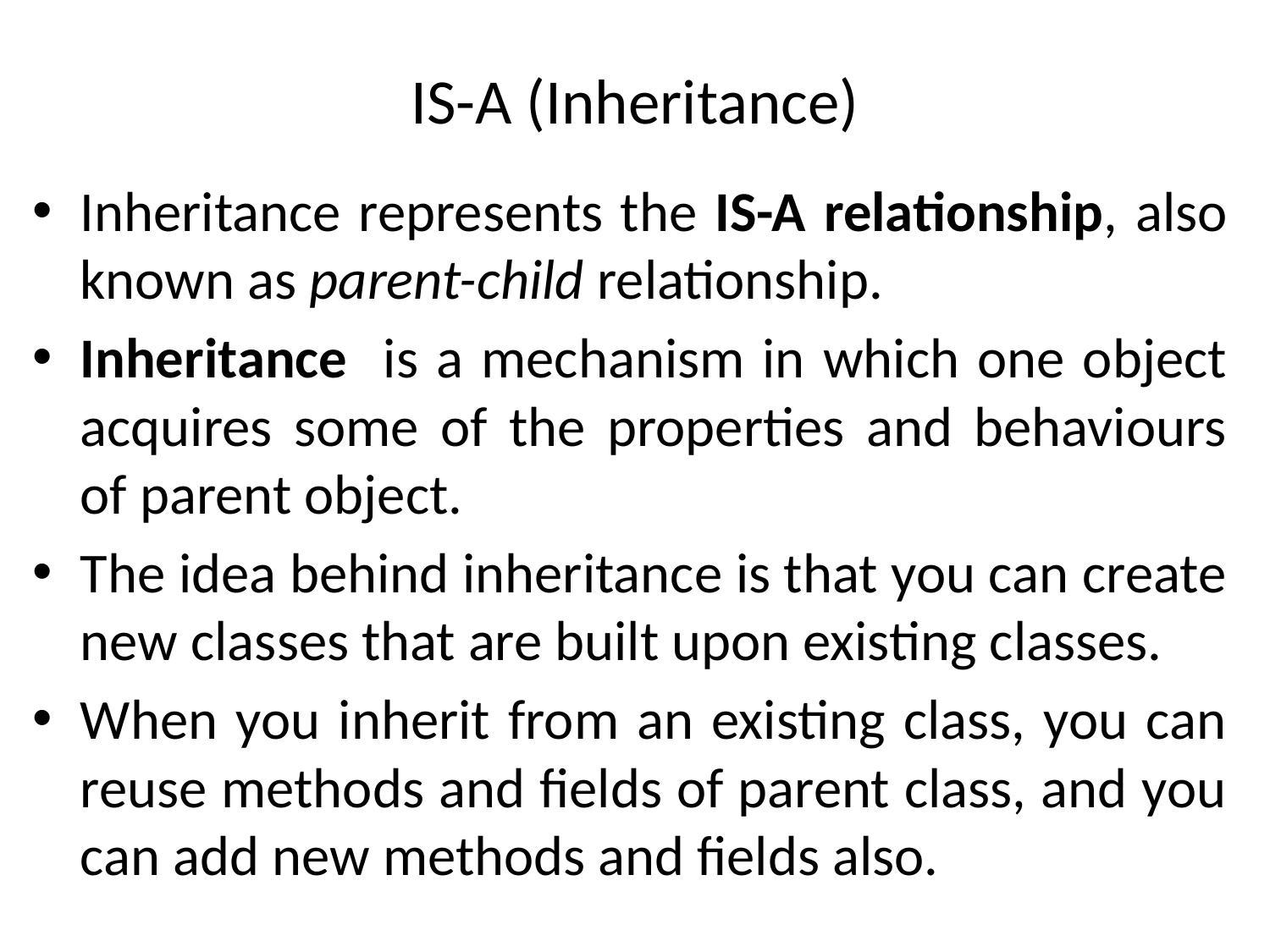

# IS-A (Inheritance)
Inheritance represents the IS-A relationship, also known as parent-child relationship.
Inheritance  is a mechanism in which one object acquires some of the properties and behaviours of parent object.
The idea behind inheritance is that you can create new classes that are built upon existing classes.
When you inherit from an existing class, you can reuse methods and fields of parent class, and you can add new methods and fields also.